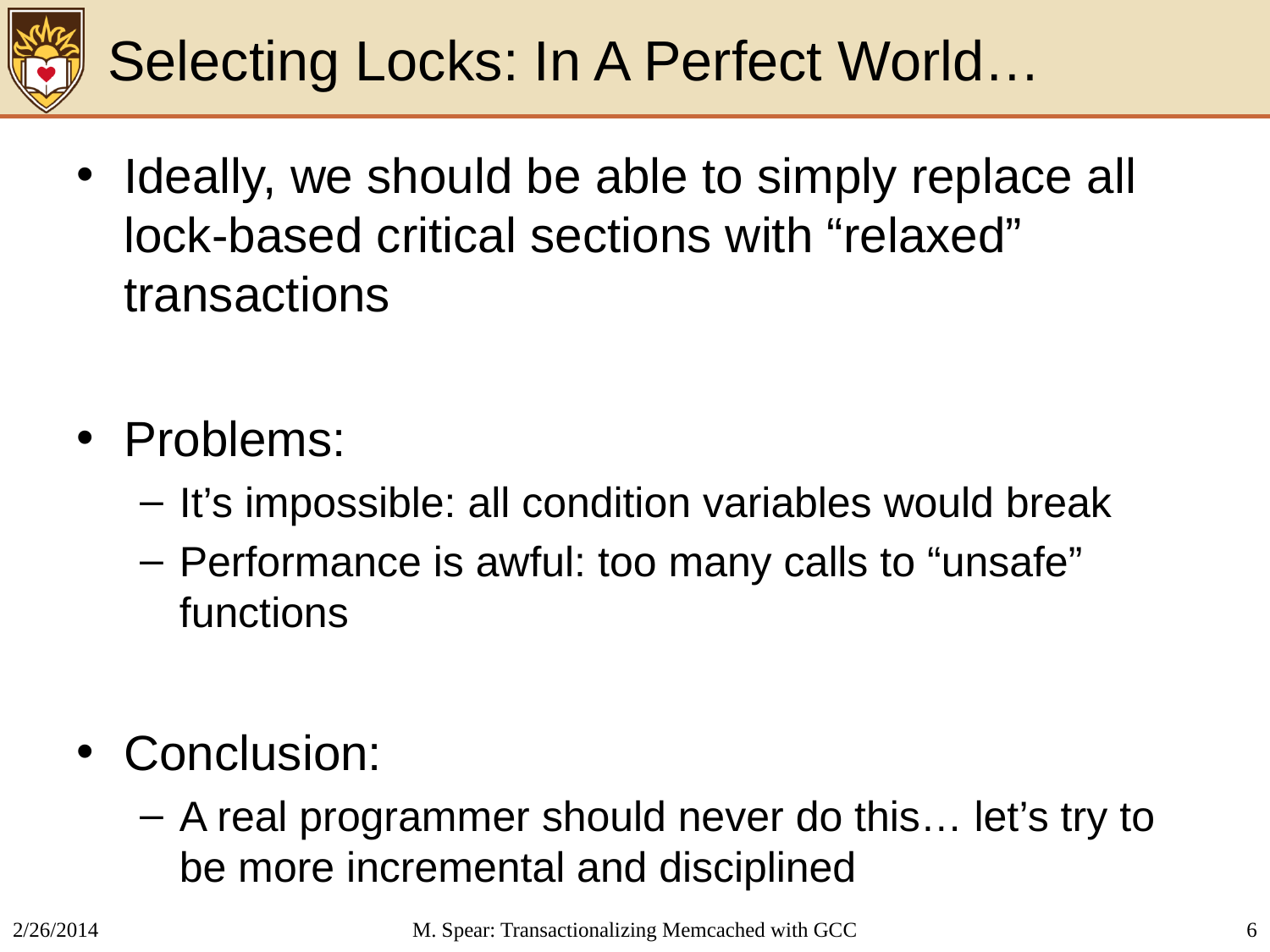

# Selecting Locks: In A Perfect World…
Ideally, we should be able to simply replace all lock-based critical sections with “relaxed” transactions

Problems:
It’s impossible: all condition variables would break
Performance is awful: too many calls to “unsafe” functions

Conclusion:
A real programmer should never do this… let’s try to be more incremental and disciplined

2/26/2014
M. Spear: Transactionalizing Memcached with GCC
6